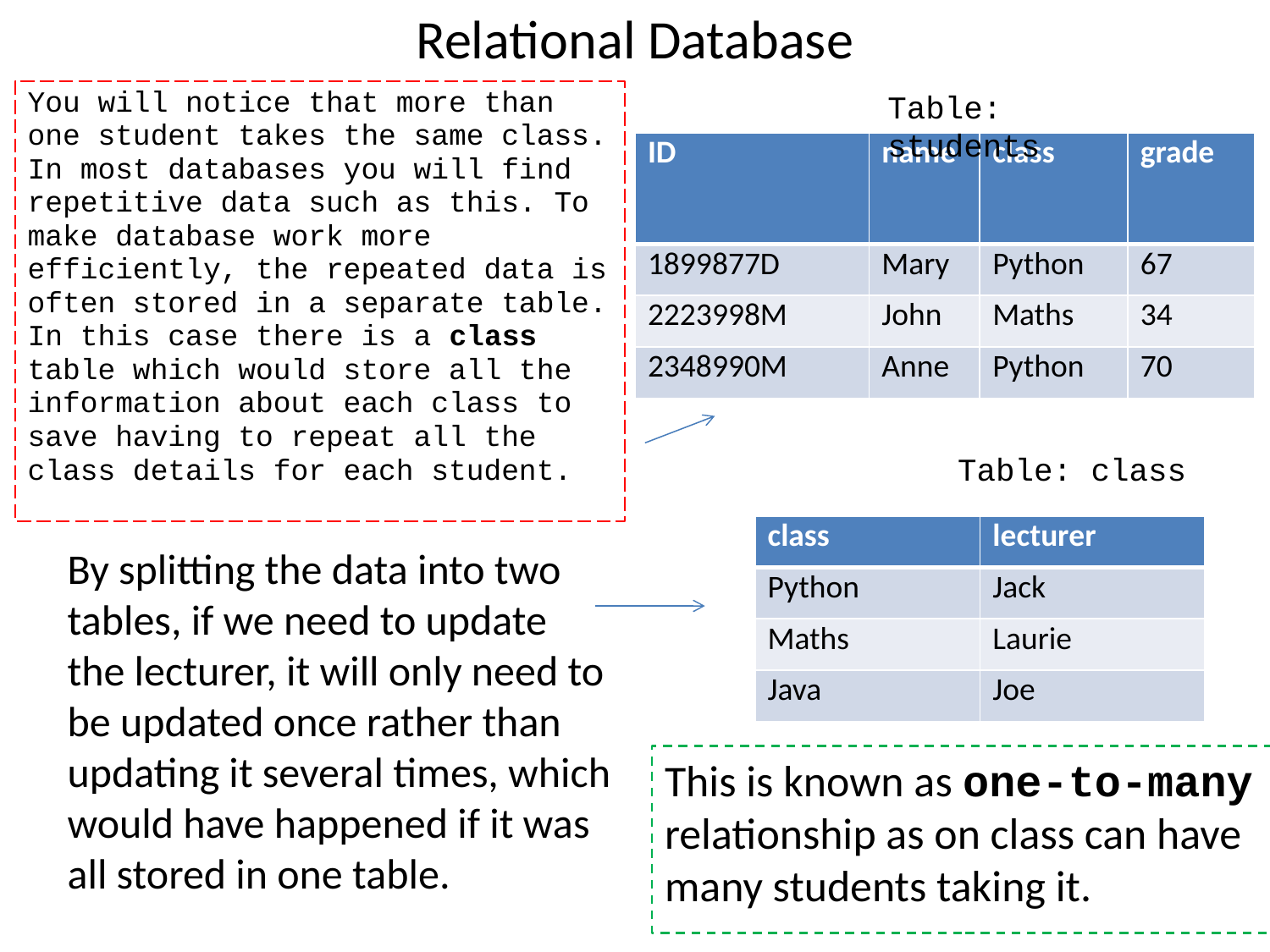

# Relational Database
You will notice that more than one student takes the same class. In most databases you will find repetitive data such as this. To make database work more efficiently, the repeated data is often stored in a separate table. In this case there is a class table which would store all the information about each class to save having to repeat all the class details for each student.
Table: students
| ID | name | class | grade |
| --- | --- | --- | --- |
| 1899877D | Mary | Python | 67 |
| 2223998M | John | Maths | 34 |
| 2348990M | Anne | Python | 70 |
Table: class
| class | lecturer |
| --- | --- |
| Python | Jack |
| Maths | Laurie |
| Java | Joe |
By splitting the data into two tables, if we need to update the lecturer, it will only need to be updated once rather than updating it several times, which would have happened if it was all stored in one table.
This is known as one-to-many relationship as on class can have many students taking it.